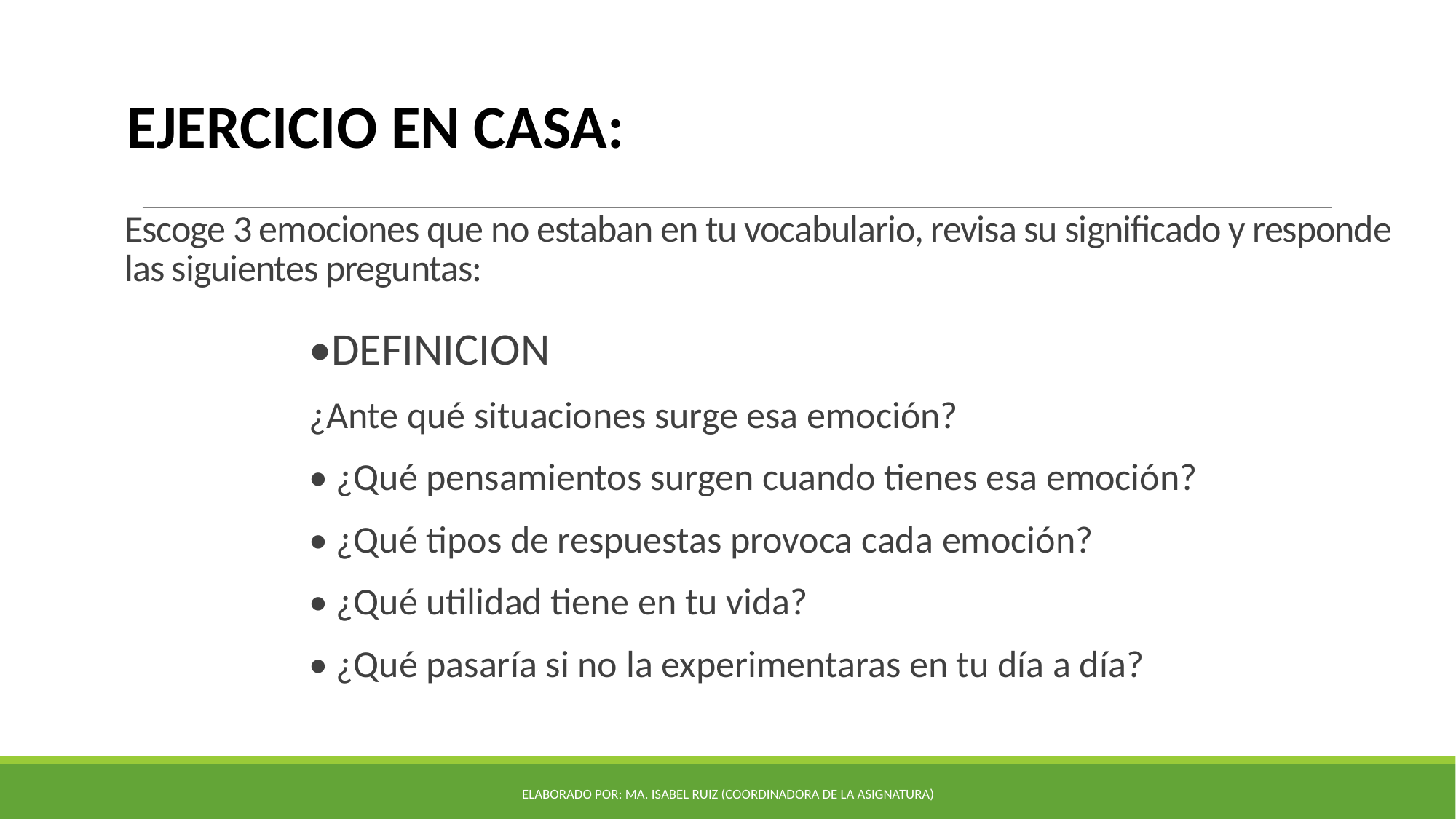

EJERCICIO EN CASA:
# Escoge 3 emociones que no estaban en tu vocabulario, revisa su significado y responde las siguientes preguntas:
•DEFINICION
¿Ante qué situaciones surge esa emoción?
• ¿Qué pensamientos surgen cuando tienes esa emoción?
• ¿Qué tipos de respuestas provoca cada emoción?
• ¿Qué utilidad tiene en tu vida?
• ¿Qué pasaría si no la experimentaras en tu día a día?
Elaborado por: Ma. Isabel Ruiz (Coordinadora de la asignatura)